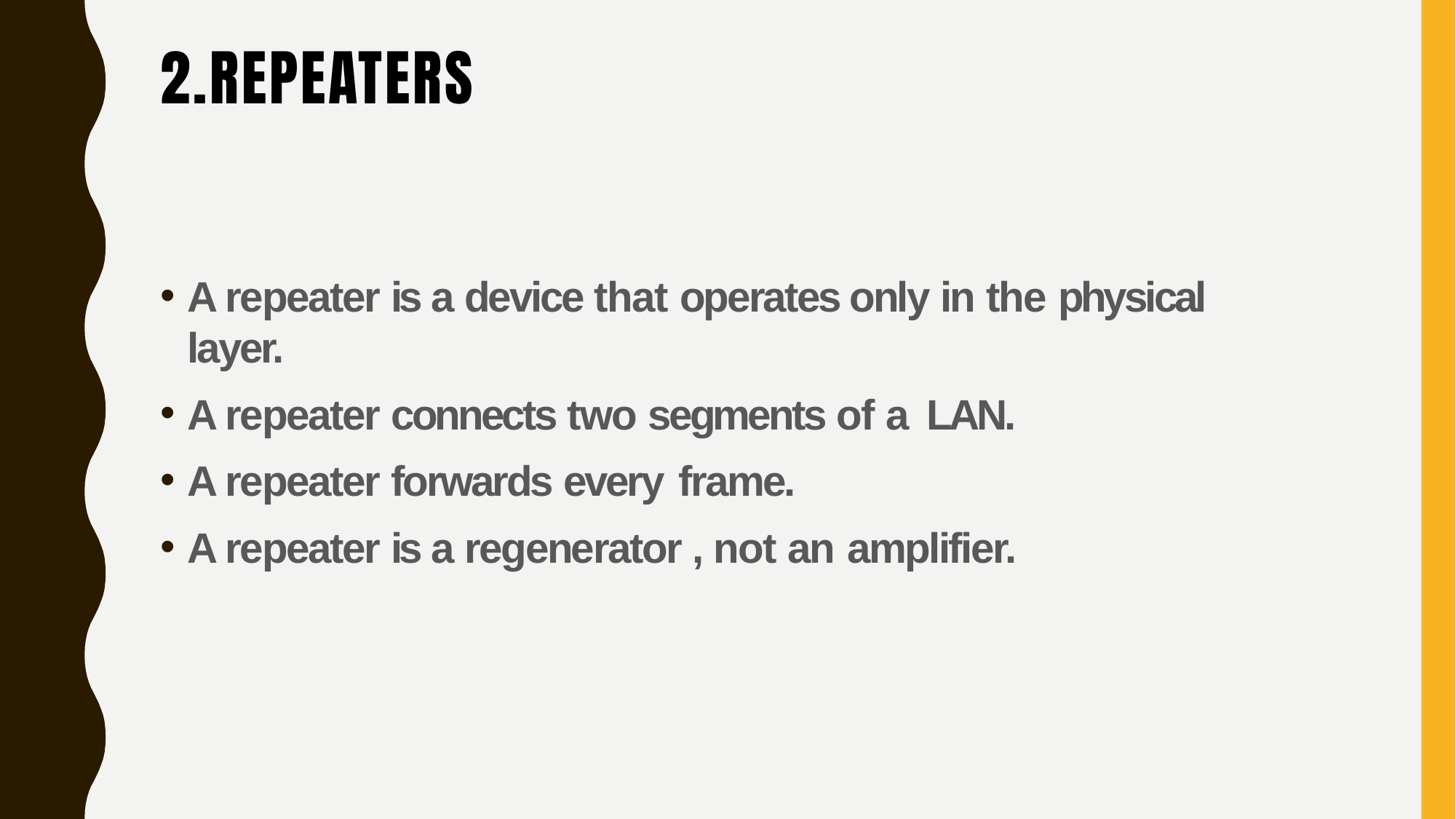

# 2.REPEATERS
A repeater is a device that operates only in the physical layer.
A repeater connects two segments of a LAN.
A repeater forwards every frame.
A repeater is a regenerator , not an amplifier.